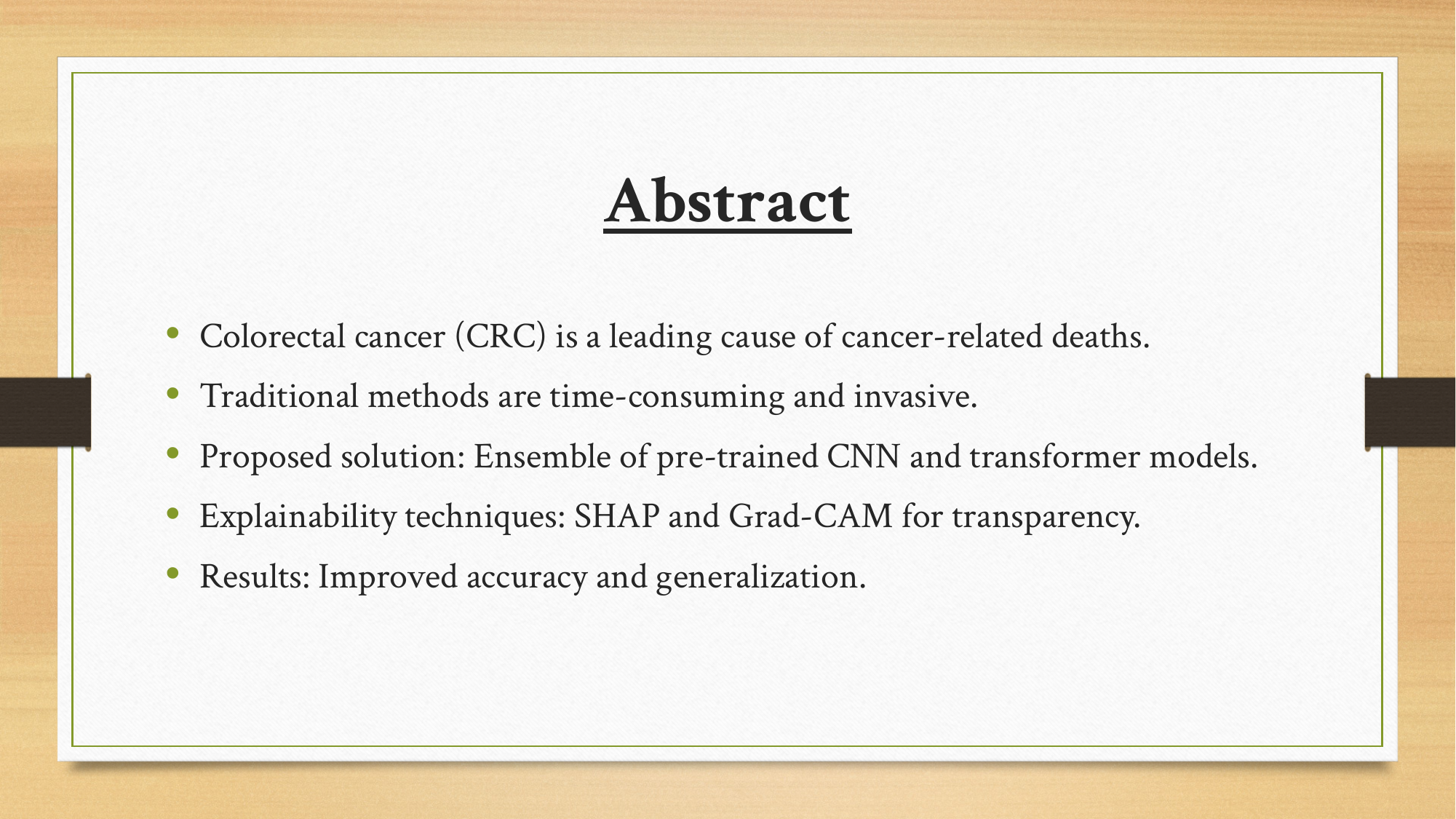

# Abstract
Colorectal cancer (CRC) is a leading cause of cancer-related deaths.
Traditional methods are time-consuming and invasive.
Proposed solution: Ensemble of pre-trained CNN and transformer models.
Explainability techniques: SHAP and Grad-CAM for transparency.
Results: Improved accuracy and generalization.